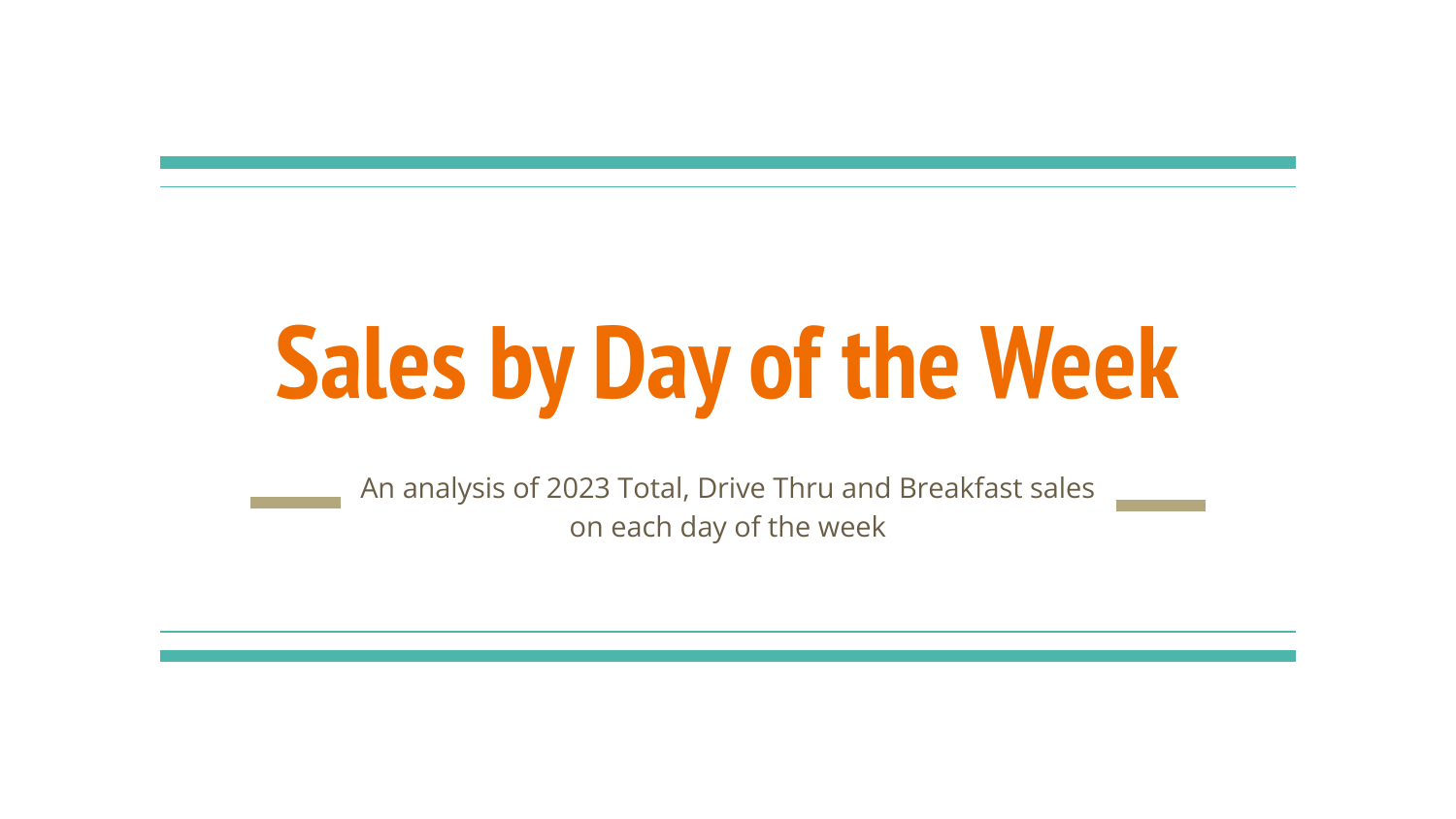

# Sales by Day of the Week
An analysis of 2023 Total, Drive Thru and Breakfast sales
on each day of the week